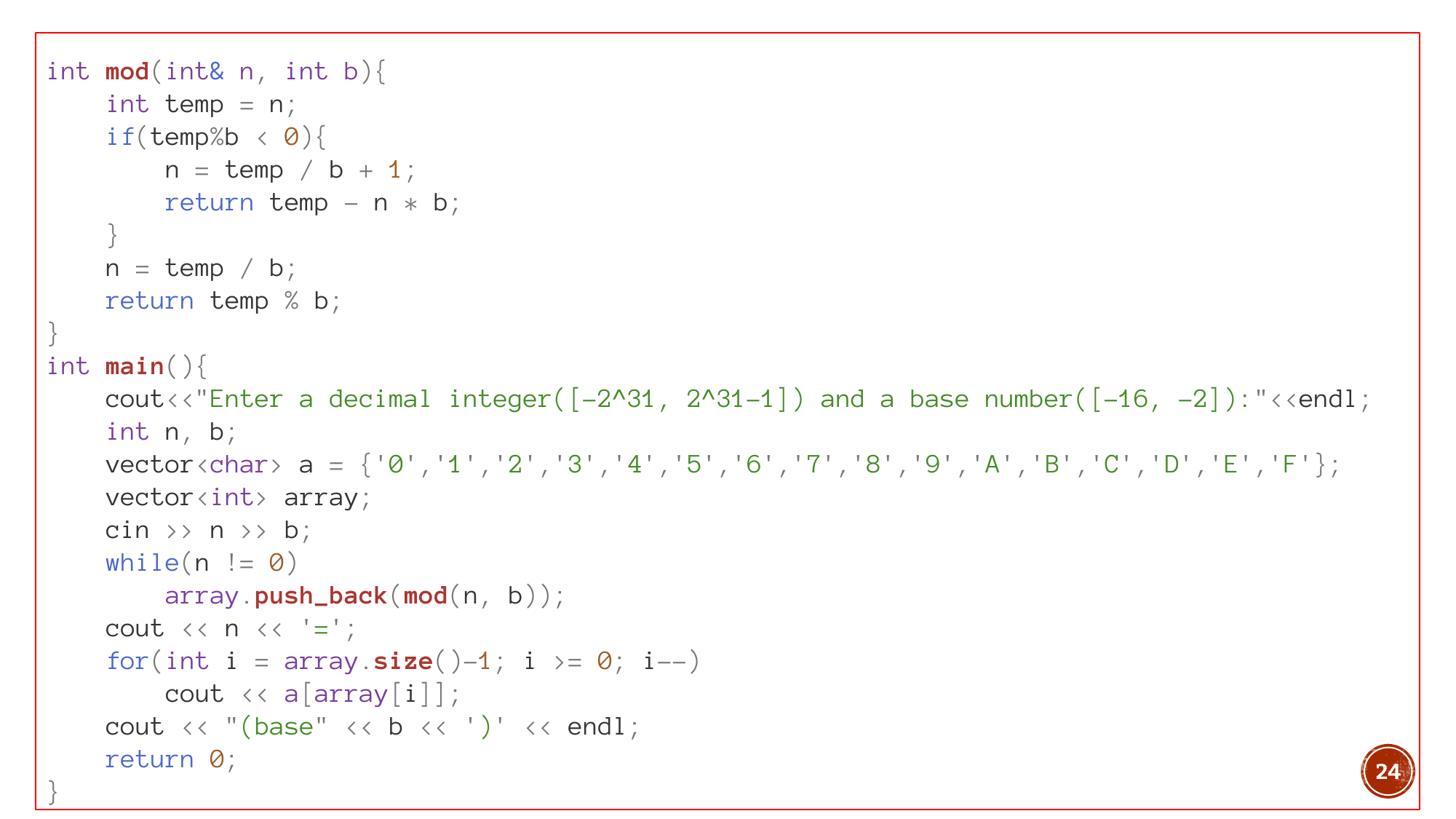

int mod(int& n, int b){
    int temp = n;
    if(temp%b < 0){
        n = temp / b + 1;
        return temp - n * b;
    }
    n = temp / b;
    return temp % b;
}
int main(){
    cout<<"Enter a decimal integer([-2^31, 2^31-1]) and a base number([-16, -2]):"<<endl;
    int n, b;
    vector<char> a = {'0','1','2','3','4','5','6','7','8','9','A','B','C','D','E','F'};
    vector<int> array;
    cin >> n >> b;
    while(n != 0)
        array.push_back(mod(n, b));
    cout << n << '=';
    for(int i = array.size()-1; i >= 0; i--)
        cout << a[array[i]];
    cout << "(base" << b << ')' << endl;
    return 0;
}

24